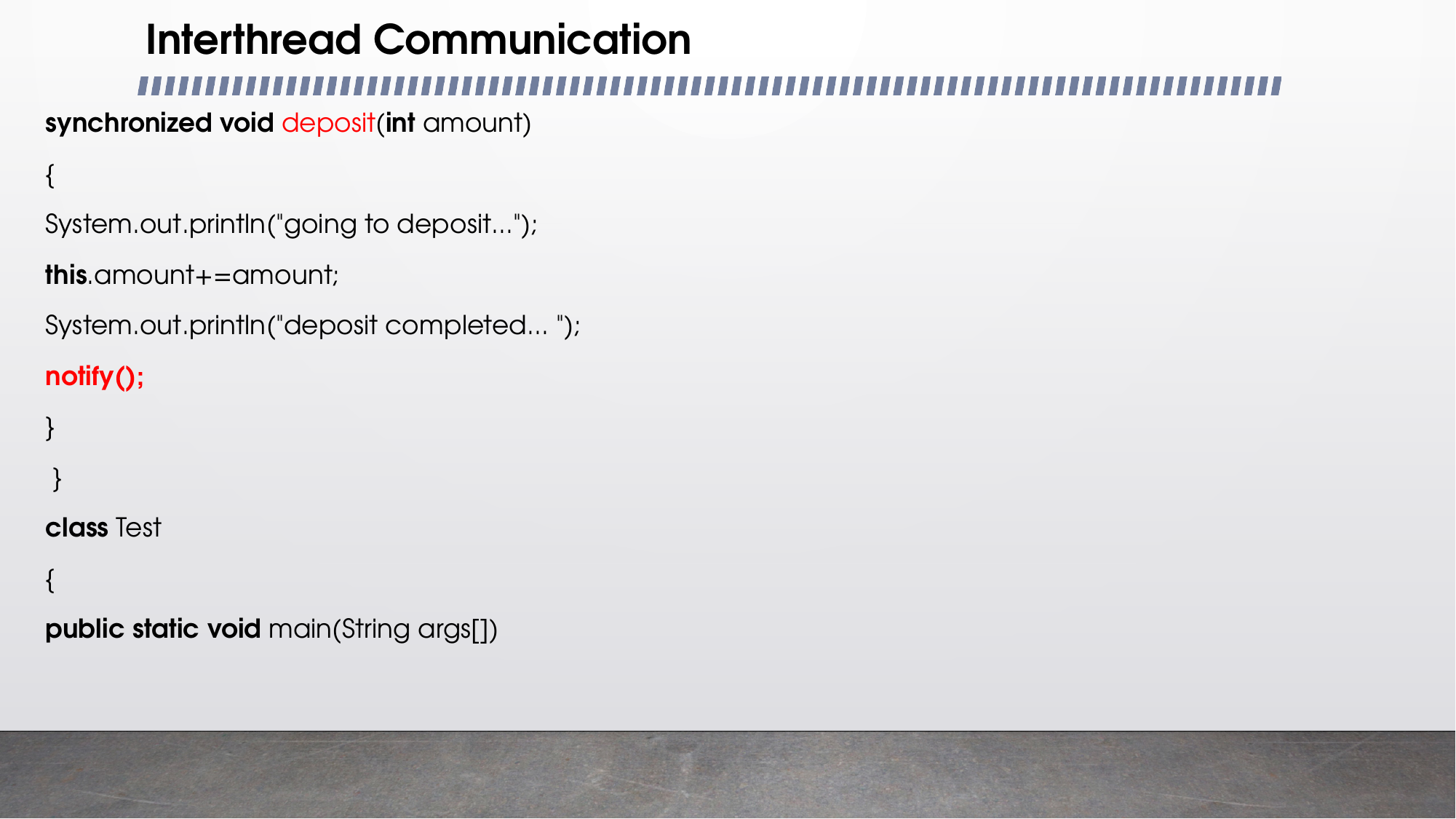

# Interthread Communication
synchronized void deposit(int amount)
{
System.out.println("going to deposit...");
this.amount+=amount;
System.out.println("deposit completed... ");
notify();
}
 }
class Test
{
public static void main(String args[])